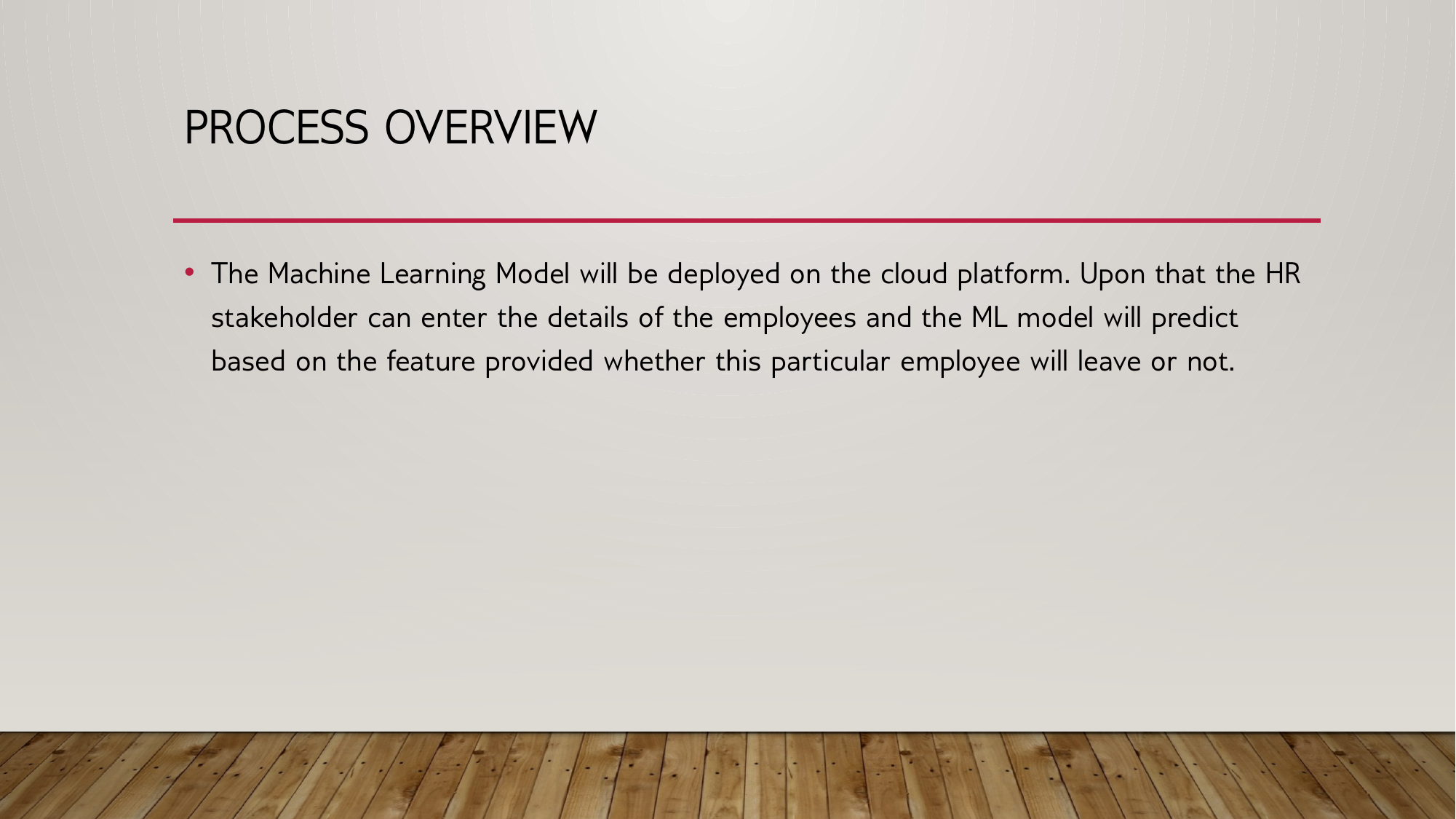

# Process Overview
The Machine Learning Model will be deployed on the cloud platform. Upon that the HR stakeholder can enter the details of the employees and the ML model will predict based on the feature provided whether this particular employee will leave or not.